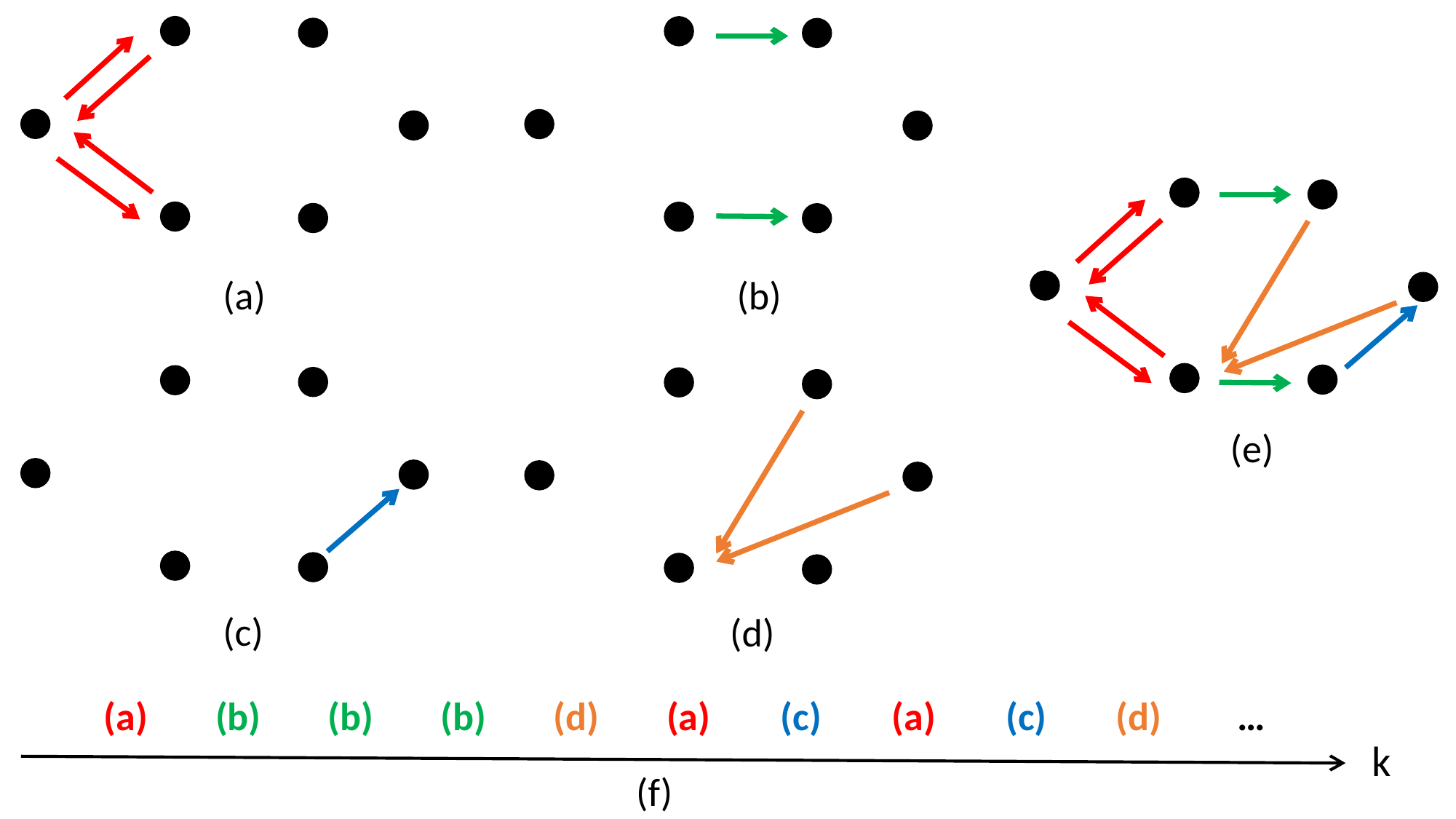

(a)
(b)

(e)

(c)
(d)
| (a) | (b) | (b) | (b) | (d) | (a) | (c) | (a) | (c) | (d) | … |
| --- | --- | --- | --- | --- | --- | --- | --- | --- | --- | --- |
k
(f)